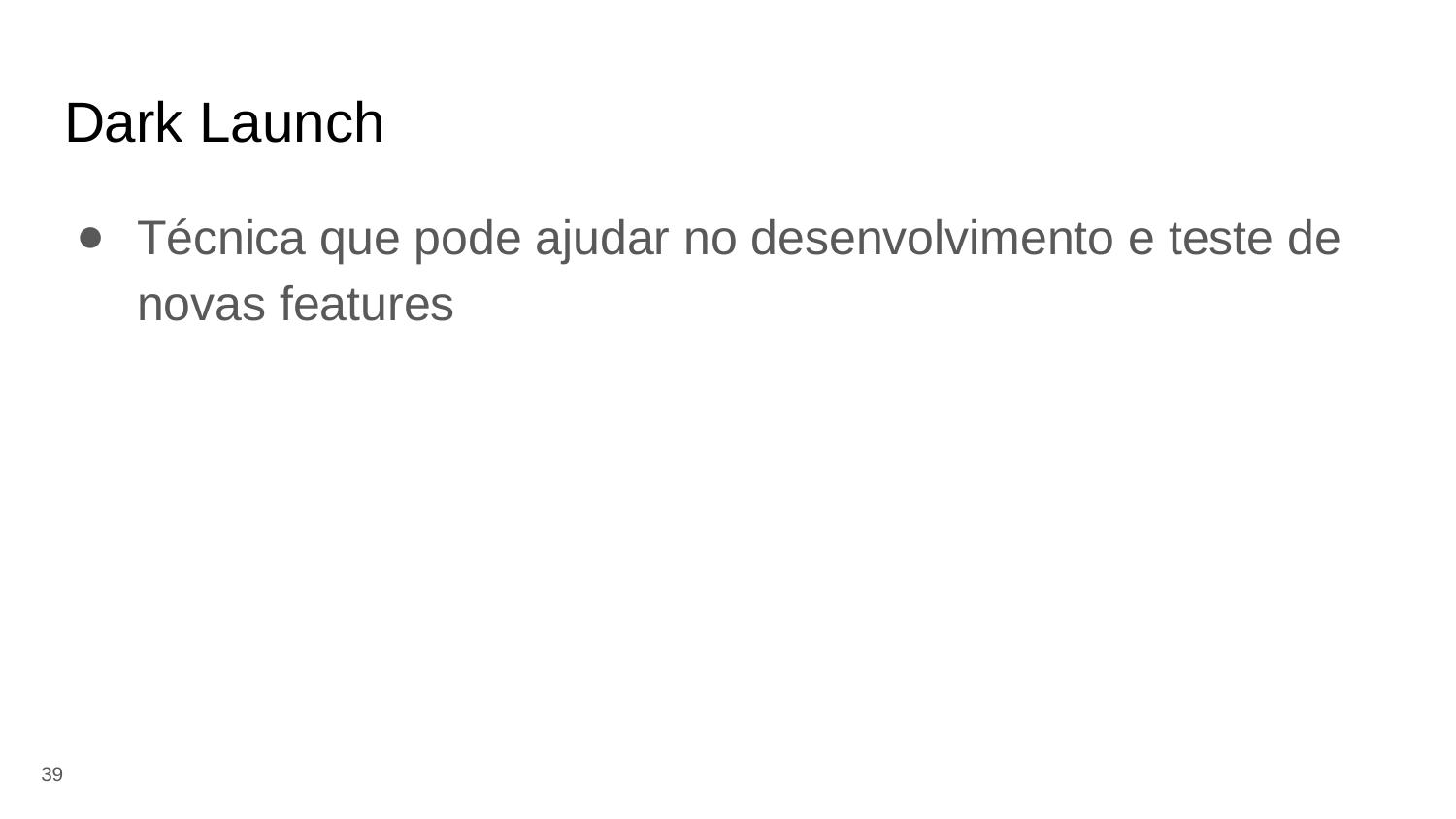

# Dark Launch
Técnica que pode ajudar no desenvolvimento e teste de novas features
39